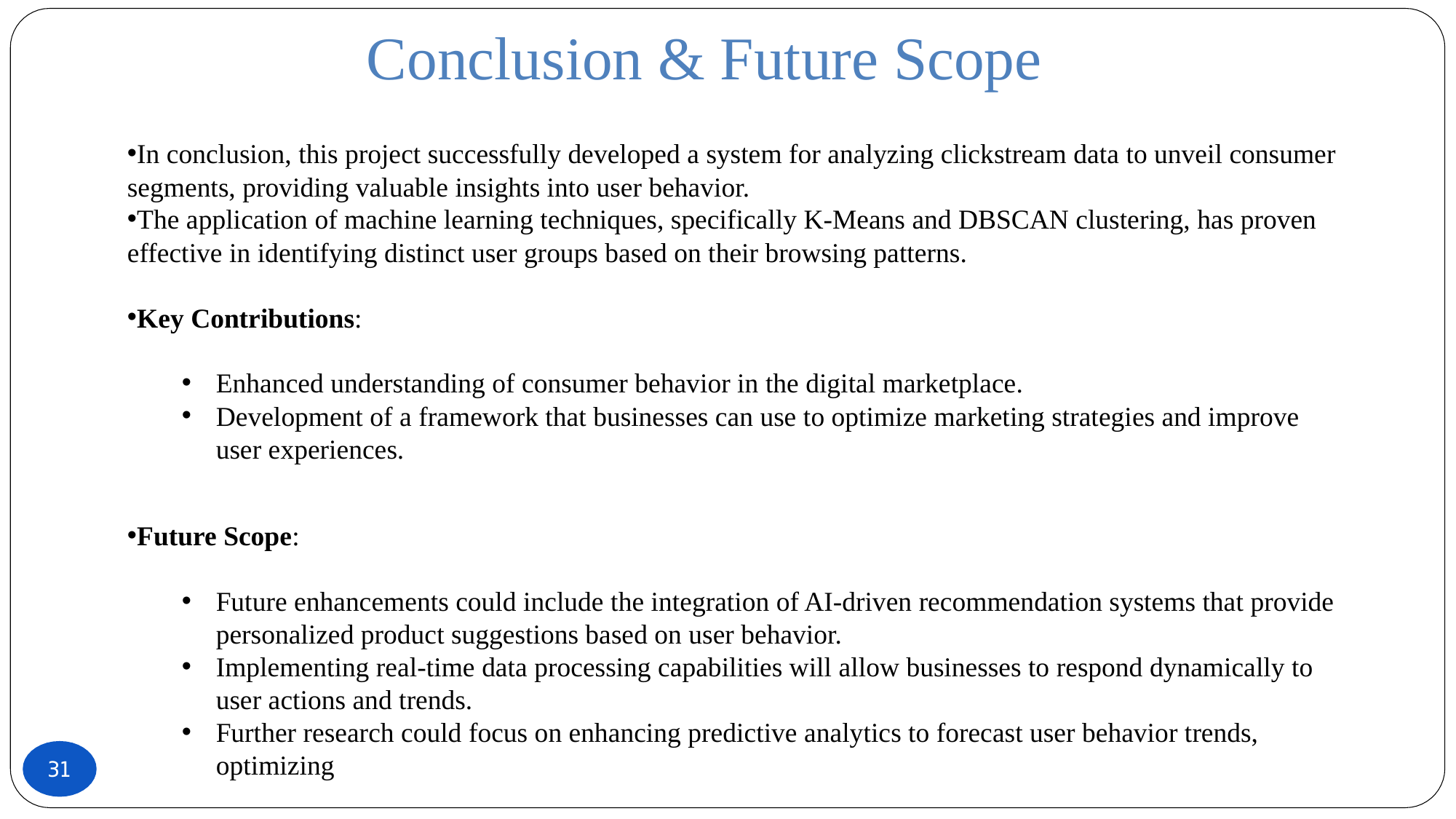

# Conclusion & Future Scope
In conclusion, this project successfully developed a system for analyzing clickstream data to unveil consumer segments, providing valuable insights into user behavior.
The application of machine learning techniques, specifically K-Means and DBSCAN clustering, has proven effective in identifying distinct user groups based on their browsing patterns.

Key Contributions:

Enhanced understanding of consumer behavior in the digital marketplace.
Development of a framework that businesses can use to optimize marketing strategies and improve user experiences.

Future Scope:

Future enhancements could include the integration of AI-driven recommendation systems that provide personalized product suggestions based on user behavior.
Implementing real-time data processing capabilities will allow businesses to respond dynamically to user actions and trends.
Further research could focus on enhancing predictive analytics to forecast user behavior trends, optimizing

31